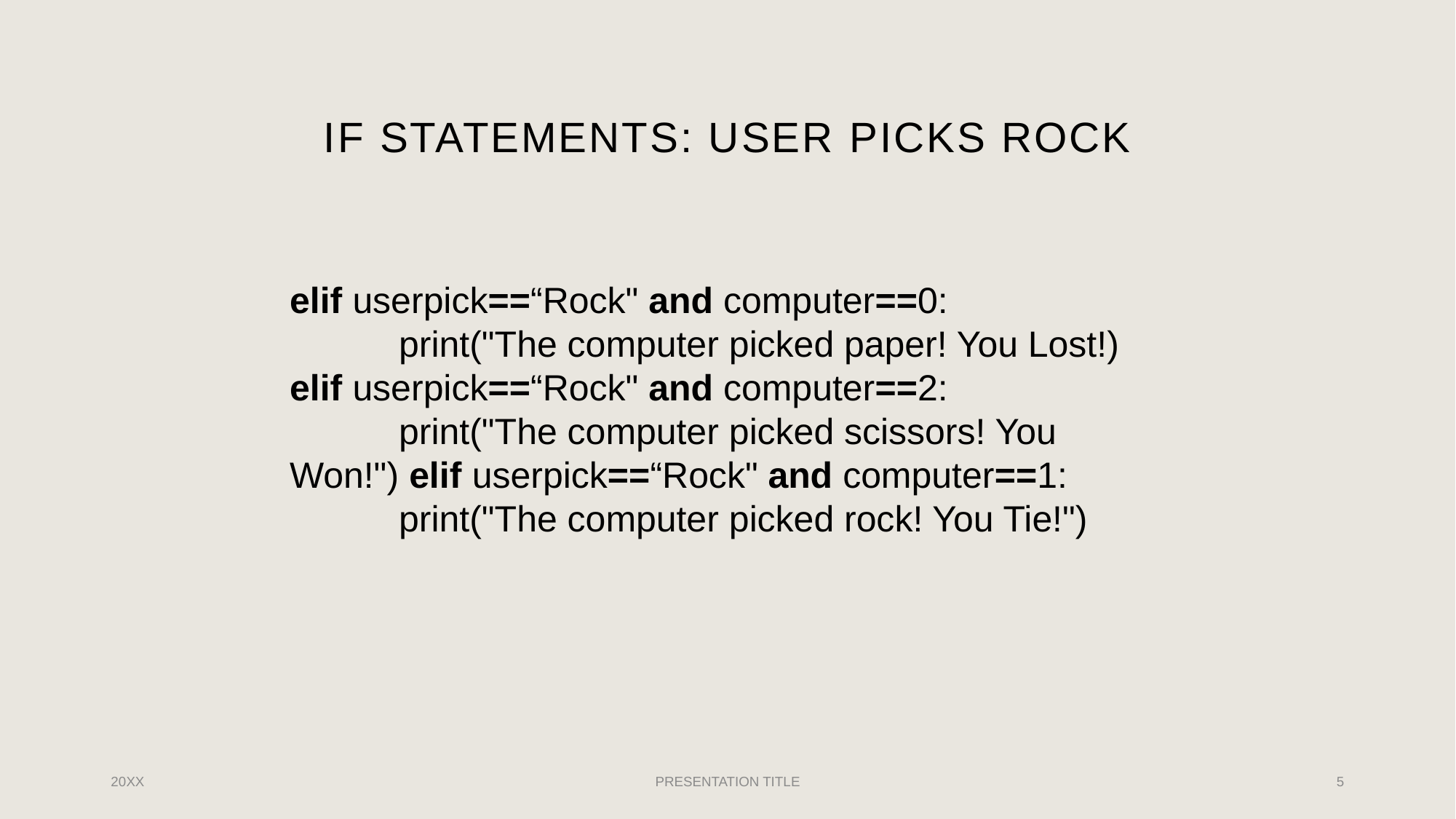

# If Statements: User Picks Rock
elif userpick==“Rock" and computer==0:
	print("The computer picked paper! You Lost!)
elif userpick==“Rock" and computer==2:
	print("The computer picked scissors! You Won!") elif userpick==“Rock" and computer==1:
	print("The computer picked rock! You Tie!")
20XX
PRESENTATION TITLE
5